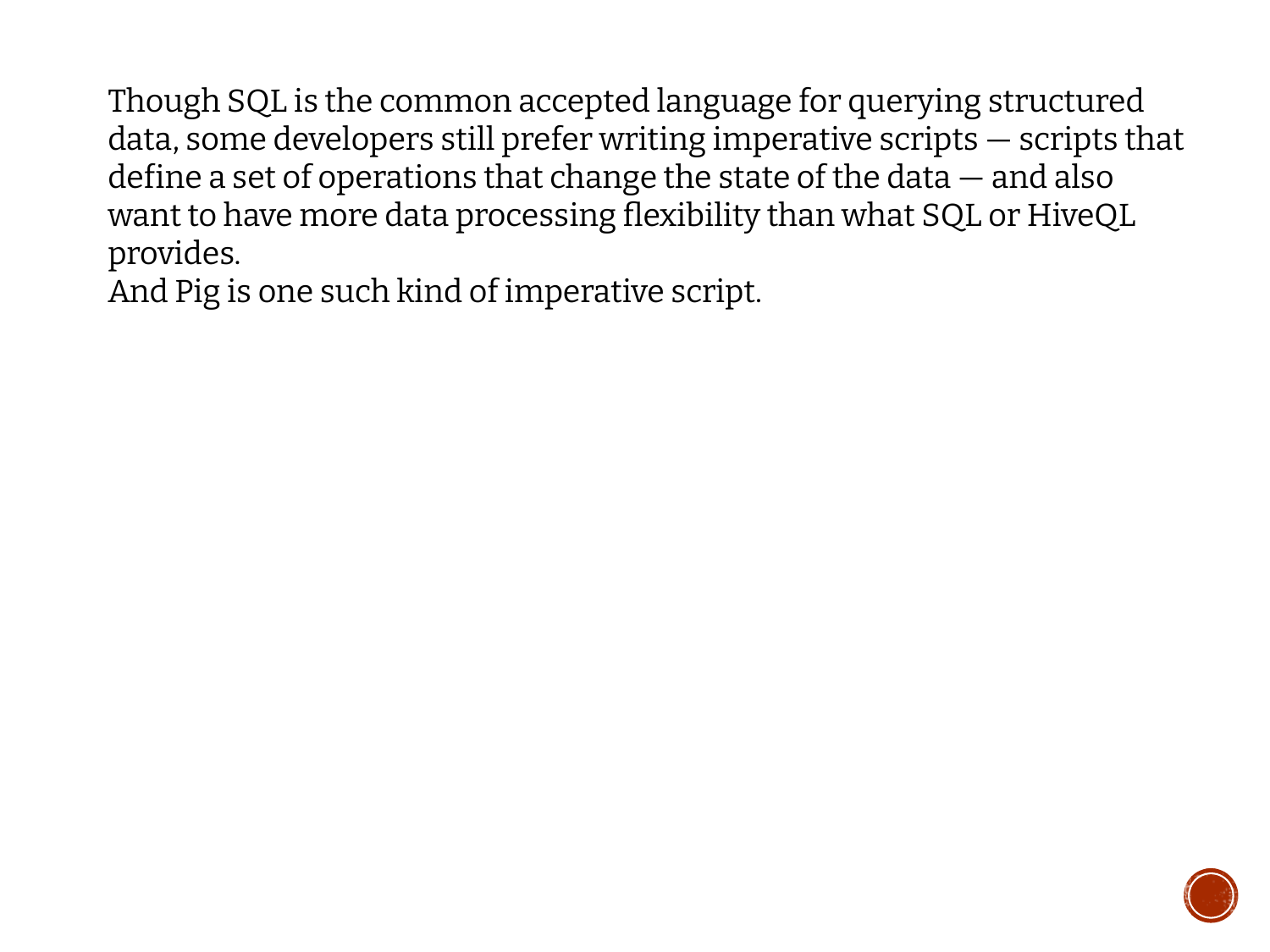

Though SQL is the common accepted language for querying structured data, some developers still prefer writing imperative scripts — scripts that define a set of operations that change the state of the data — and also want to have more data processing flexibility than what SQL or HiveQL provides.
And Pig is one such kind of imperative script.